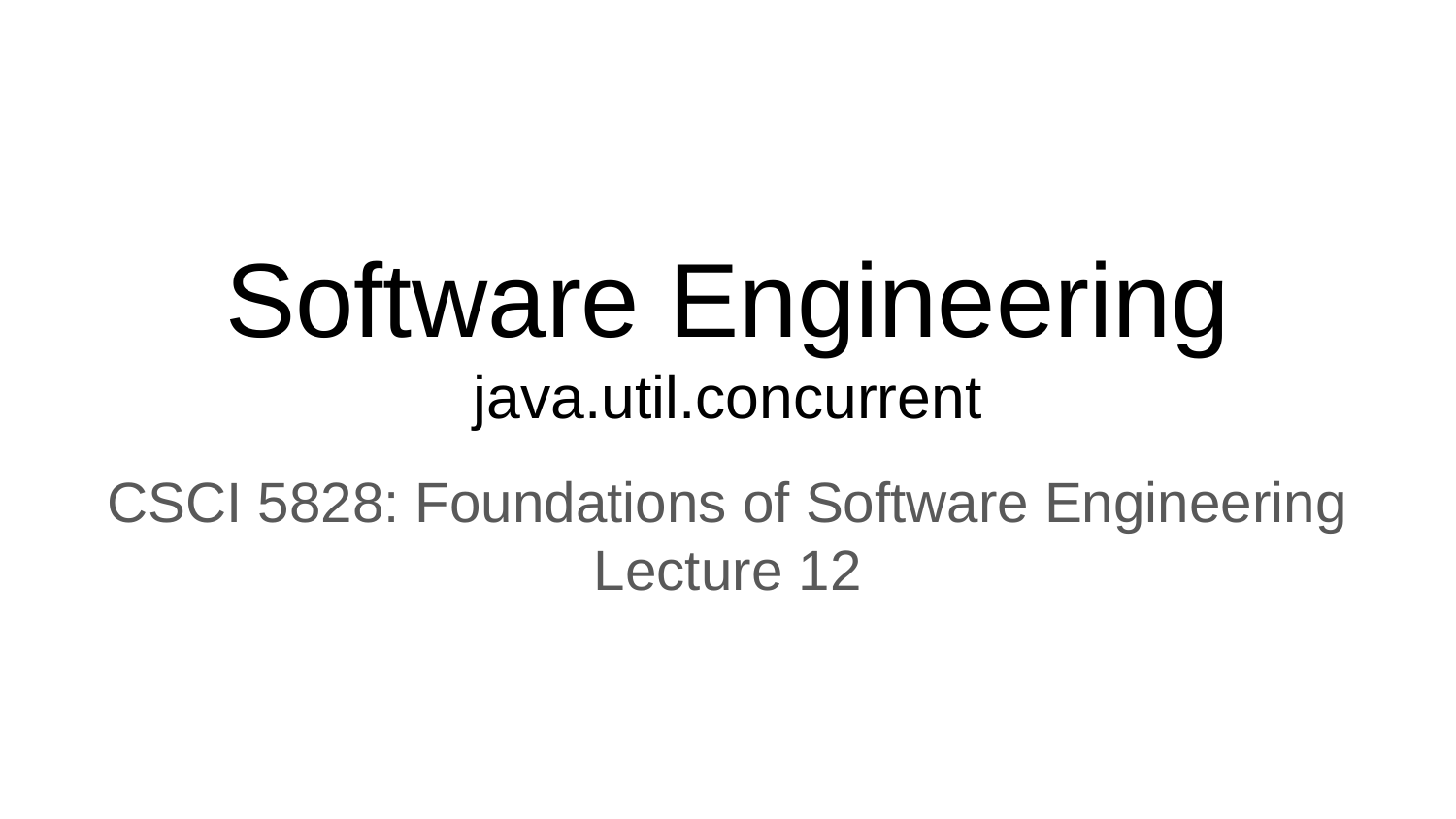

# Software Engineering
java.util.concurrent
CSCI 5828: Foundations of Software Engineering
Lecture 12